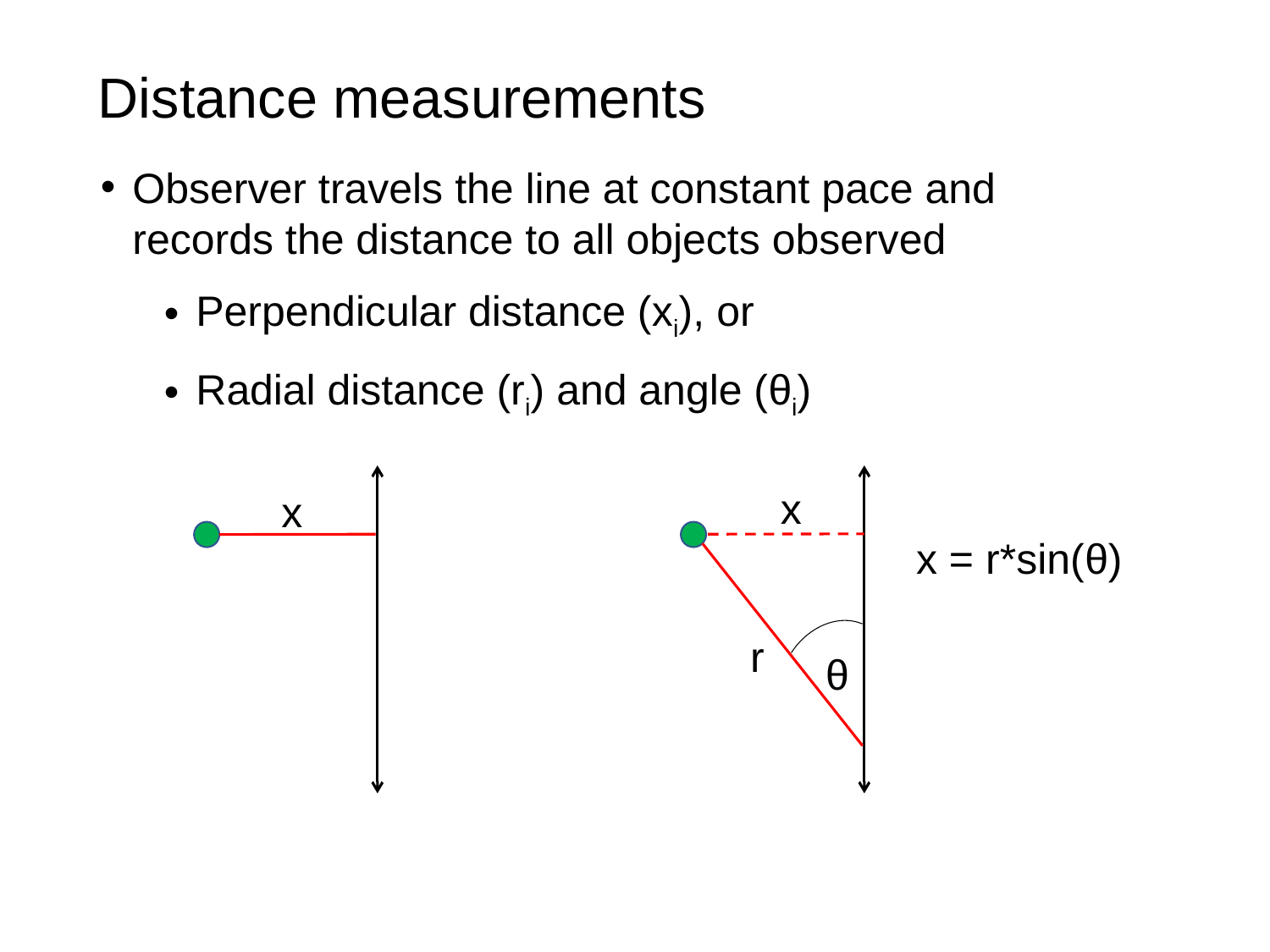

Distance measurements
Observer travels the line at constant pace and records the distance to all objects observed
Perpendicular distance (xi), or
Radial distance (ri) and angle (θi)
x
x

x = r*sin(θ)
r

θ